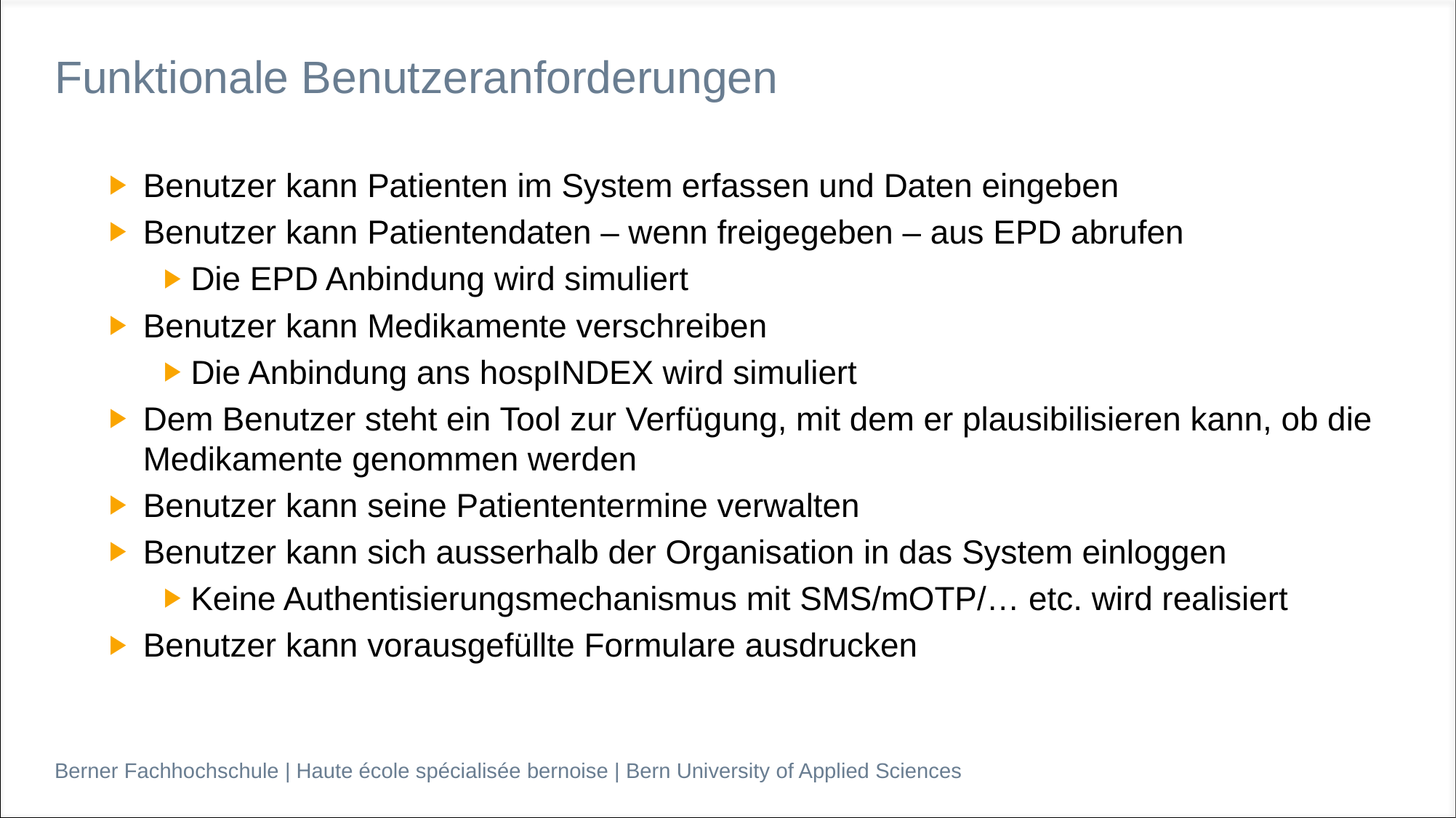

# Funktionale Benutzeranforderungen
Benutzer kann Patienten im System erfassen und Daten eingeben
Benutzer kann Patientendaten – wenn freigegeben – aus EPD abrufen
Die EPD Anbindung wird simuliert
Benutzer kann Medikamente verschreiben
Die Anbindung ans hospINDEX wird simuliert
Dem Benutzer steht ein Tool zur Verfügung, mit dem er plausibilisieren kann, ob die Medikamente genommen werden
Benutzer kann seine Patiententermine verwalten
Benutzer kann sich ausserhalb der Organisation in das System einloggen
Keine Authentisierungsmechanismus mit SMS/mOTP/… etc. wird realisiert
Benutzer kann vorausgefüllte Formulare ausdrucken